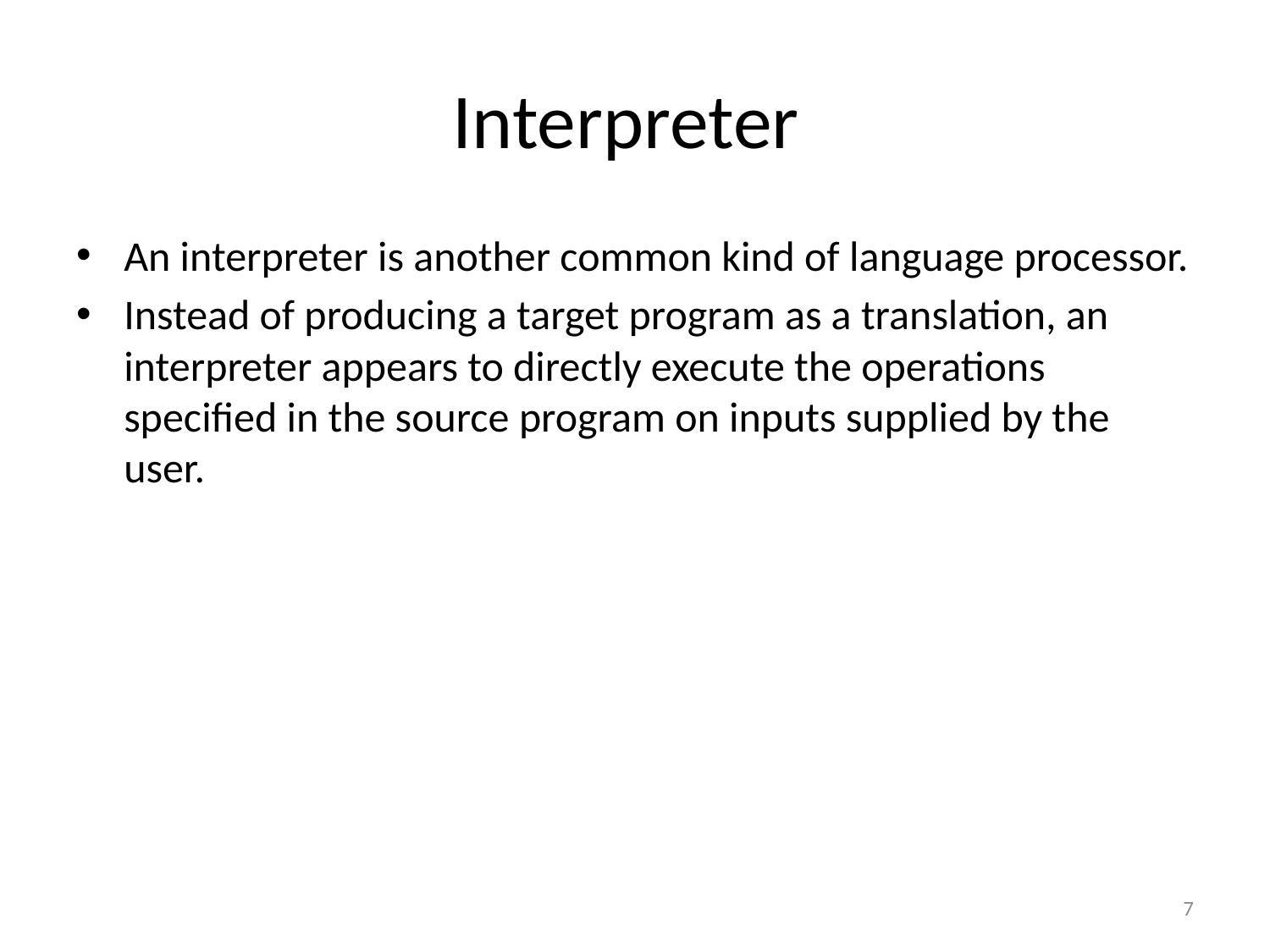

# Interpreter
An interpreter is another common kind of language processor.
Instead of producing a target program as a translation, an interpreter appears to directly execute the operations specified in the source program on inputs supplied by the user.
7